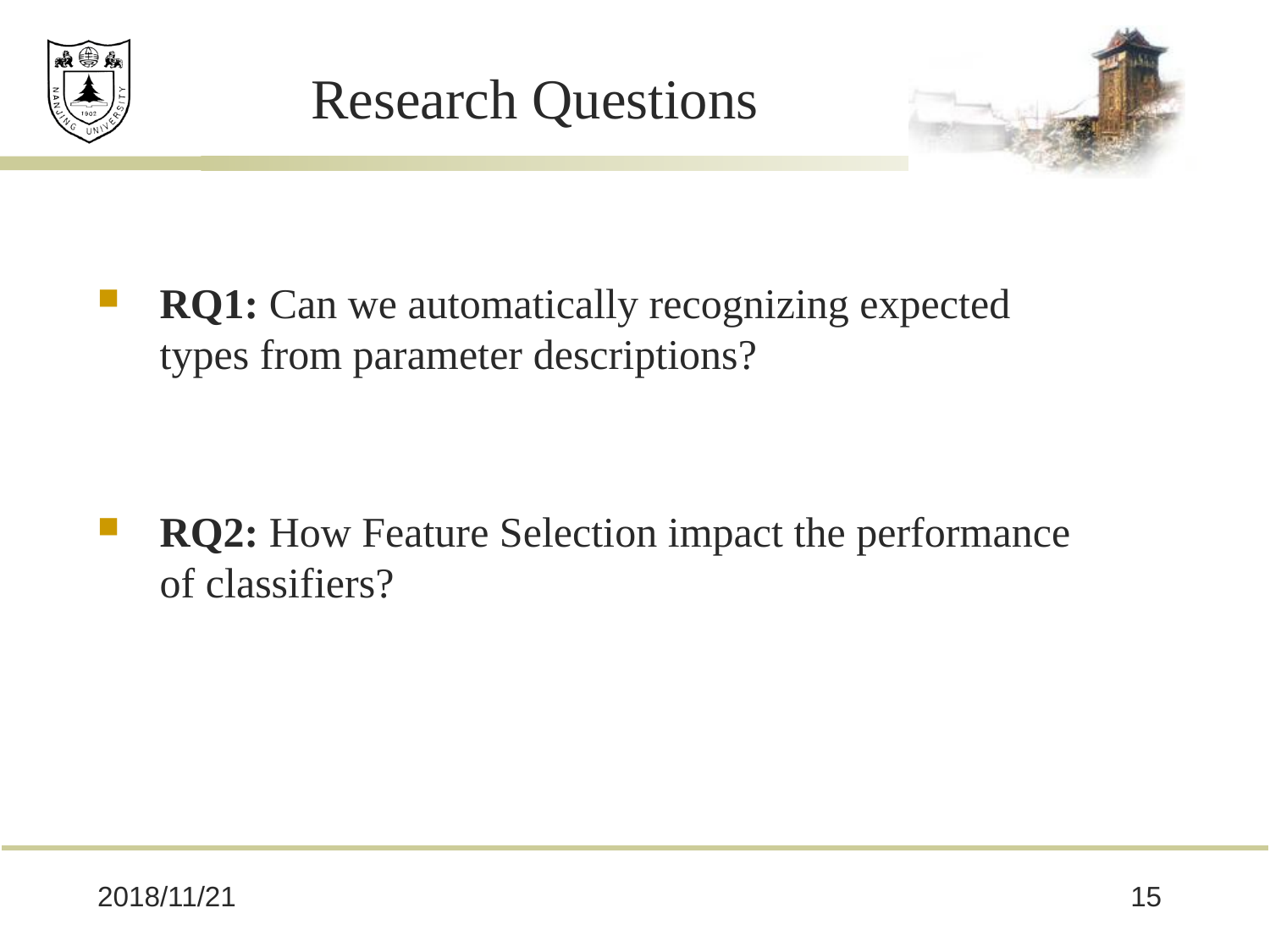

# Research Questions
RQ1: Can we automatically recognizing expected types from parameter descriptions?

RQ2: How Feature Selection impact the performance of classifiers?

2018/11/21
15